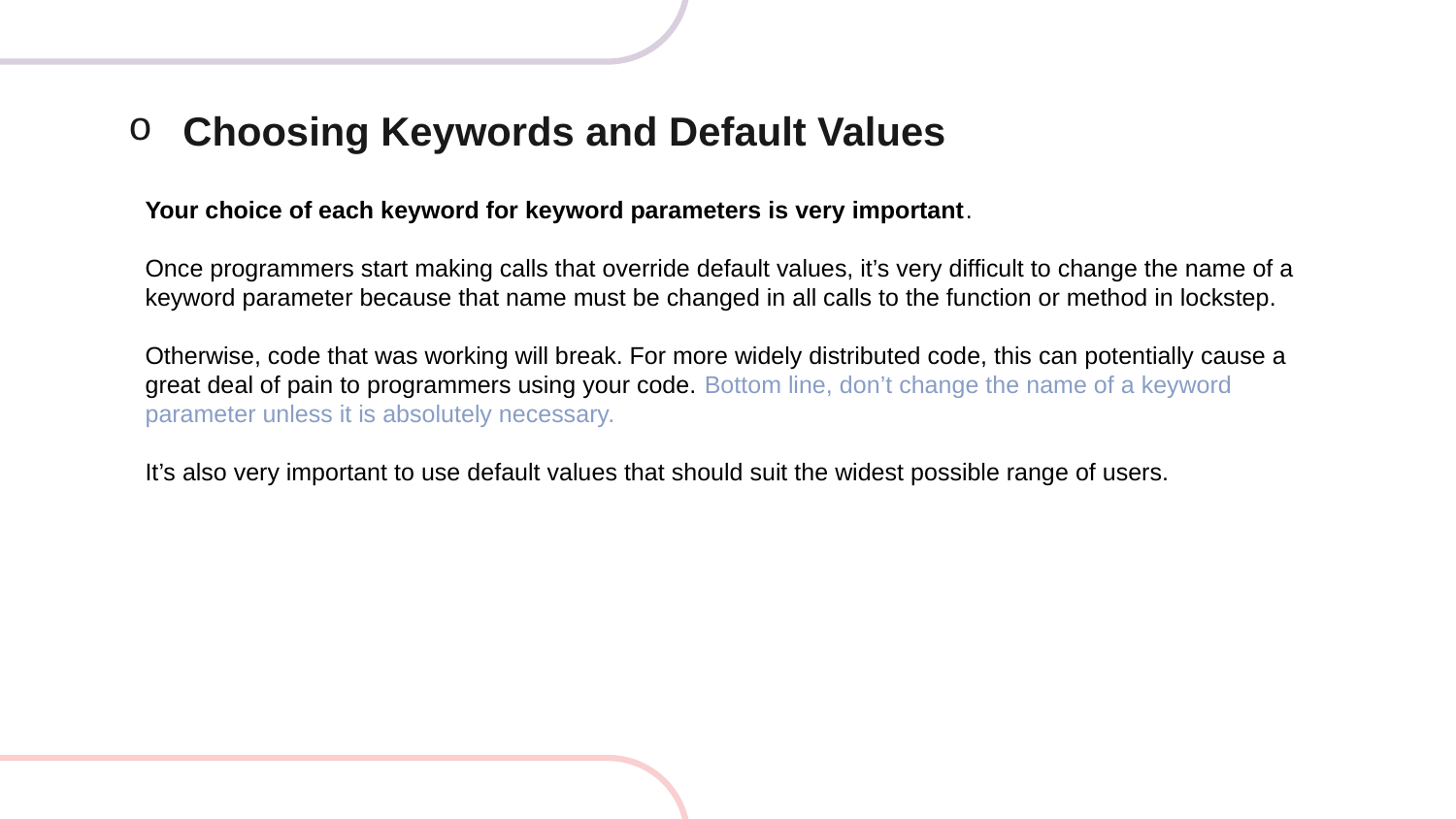

# Choosing Keywords and Default Values
Your choice of each keyword for keyword parameters is very important.

Once programmers start making calls that override default values, it’s very difficult to change the name of a keyword parameter because that name must be changed in all calls to the function or method in lockstep.

Otherwise, code that was working will break. For more widely distributed code, this can potentially cause a great deal of pain to programmers using your code. Bottom line, don’t change the name of a keyword parameter unless it is absolutely necessary.

It’s also very important to use default values that should suit the widest possible range of users.